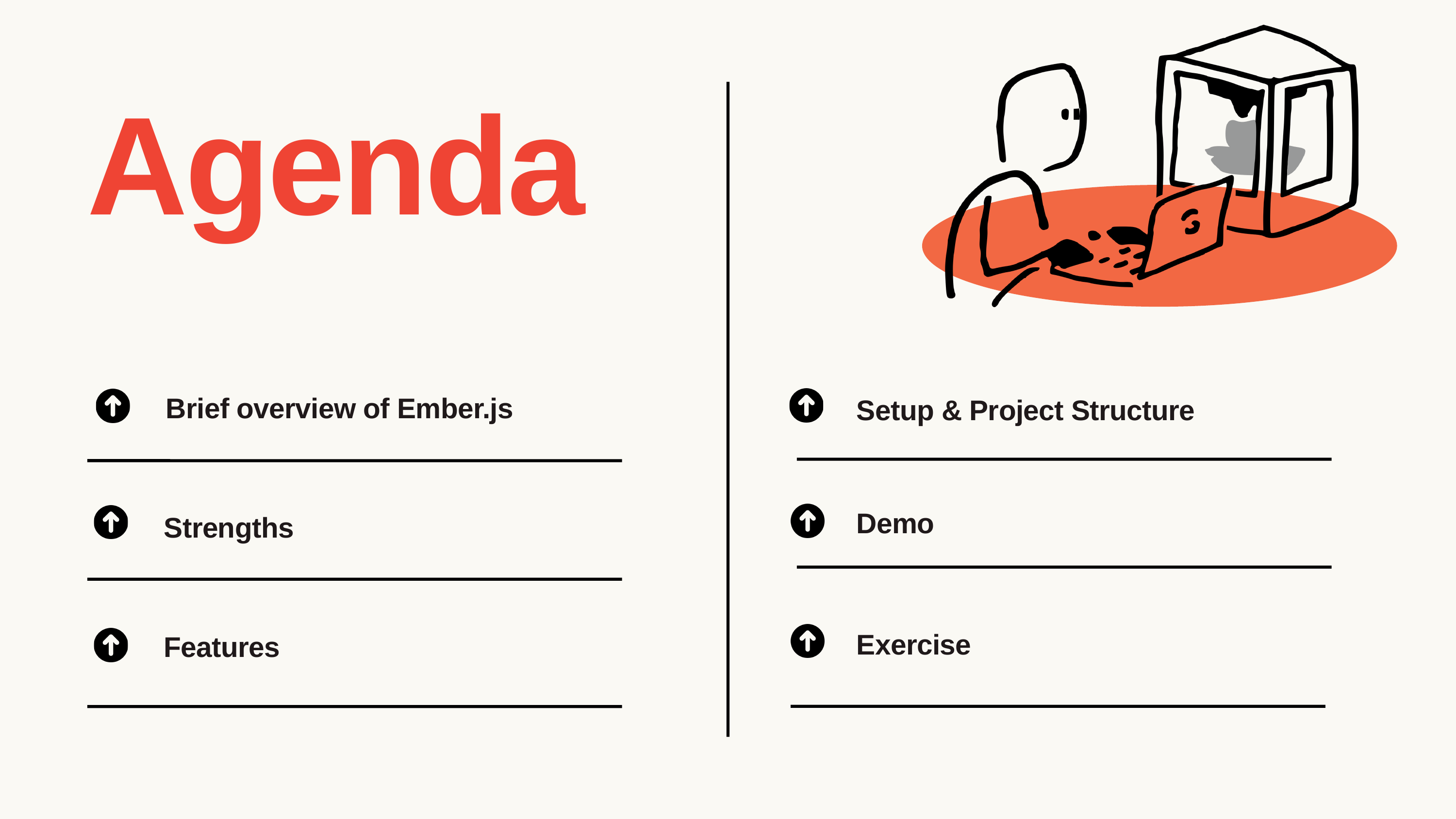

Agenda
Brief overview of Ember.js

Setup & Project Structure
Demo
Strengths

Exercise
Features